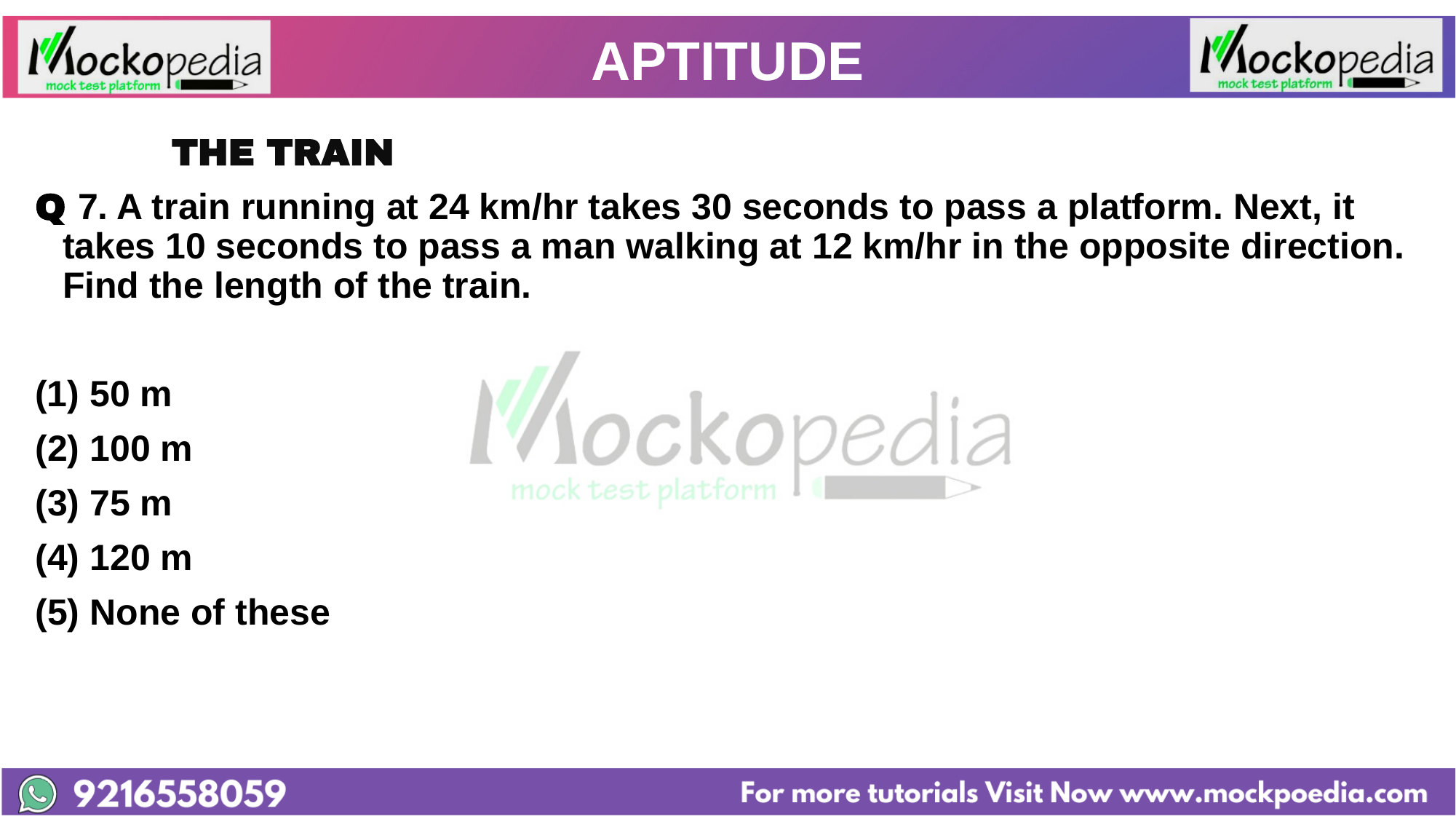

# APTITUDE
		THE TRAIN
Q 7. A train running at 24 km/hr takes 30 seconds to pass a platform. Next, it takes 10 seconds to pass a man walking at 12 km/hr in the opposite direction. Find the length of the train.

50 m
(2) 100 m
(3) 75 m
(4) 120 m
(5) None of these